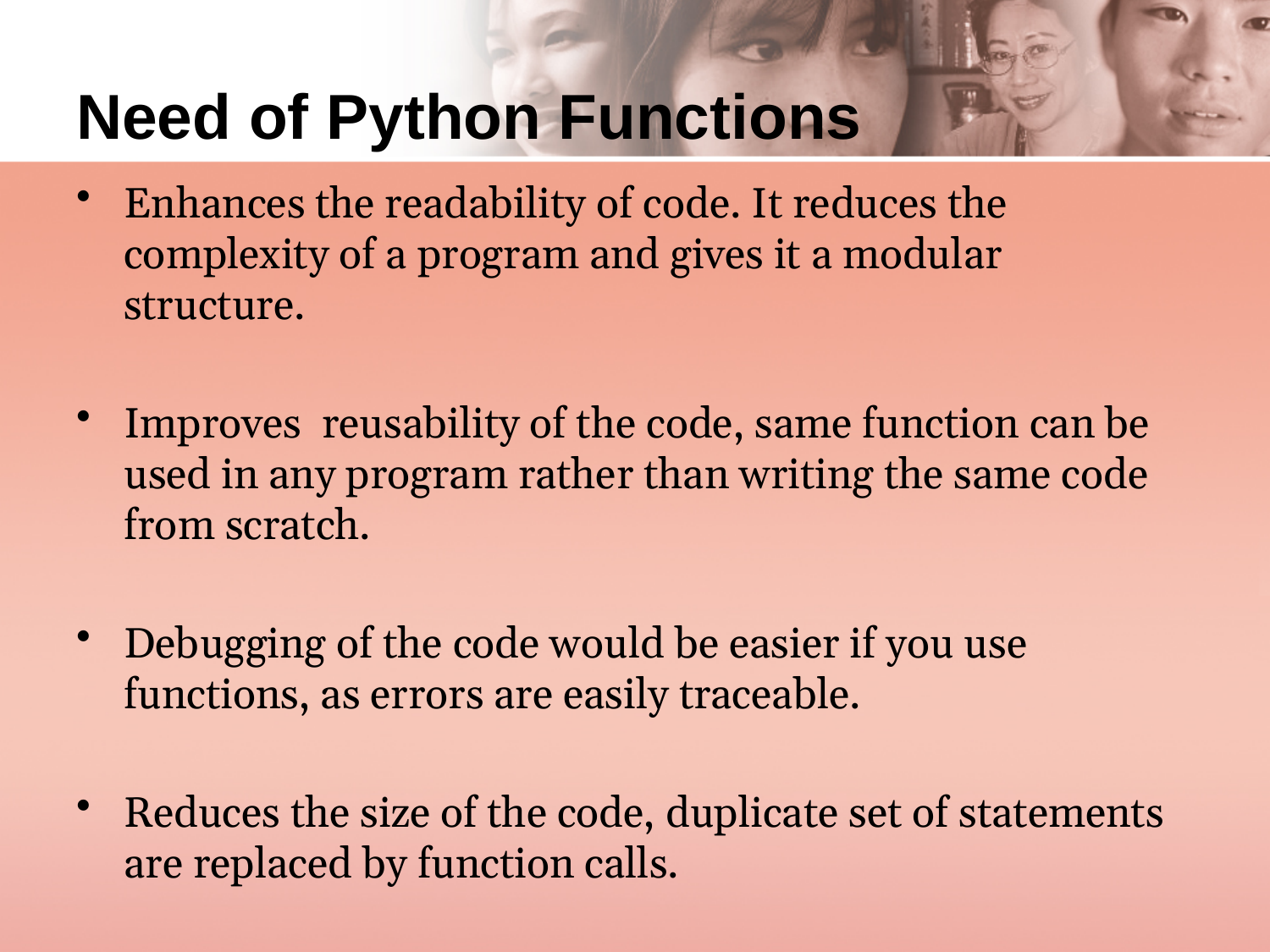

# Need of Python Functions
Enhances the readability of code. It reduces the complexity of a program and gives it a modular structure.

Improves  reusability of the code, same function can be used in any program rather than writing the same code from scratch.

Debugging of the code would be easier if you use functions, as errors are easily traceable.

Reduces the size of the code, duplicate set of statements are replaced by function calls.